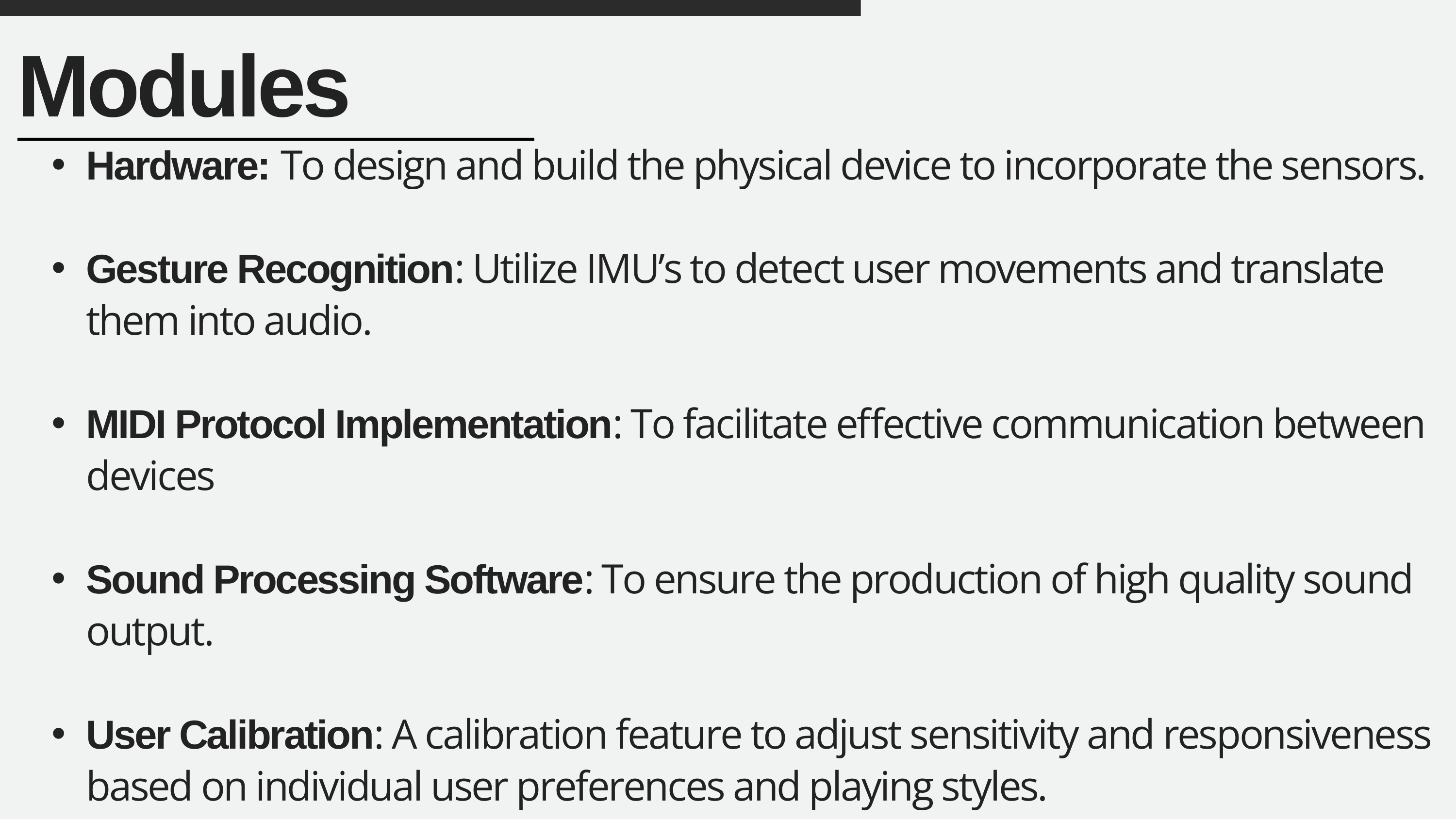

Modules
Hardware: To design and build the physical device to incorporate the sensors.

Gesture Recognition: Utilize IMU’s to detect user movements and translate them into audio.

MIDI Protocol Implementation: To facilitate effective communication between devices

Sound Processing Software: To ensure the production of high quality sound output.

User Calibration: A calibration feature to adjust sensitivity and responsiveness based on individual user preferences and playing styles.